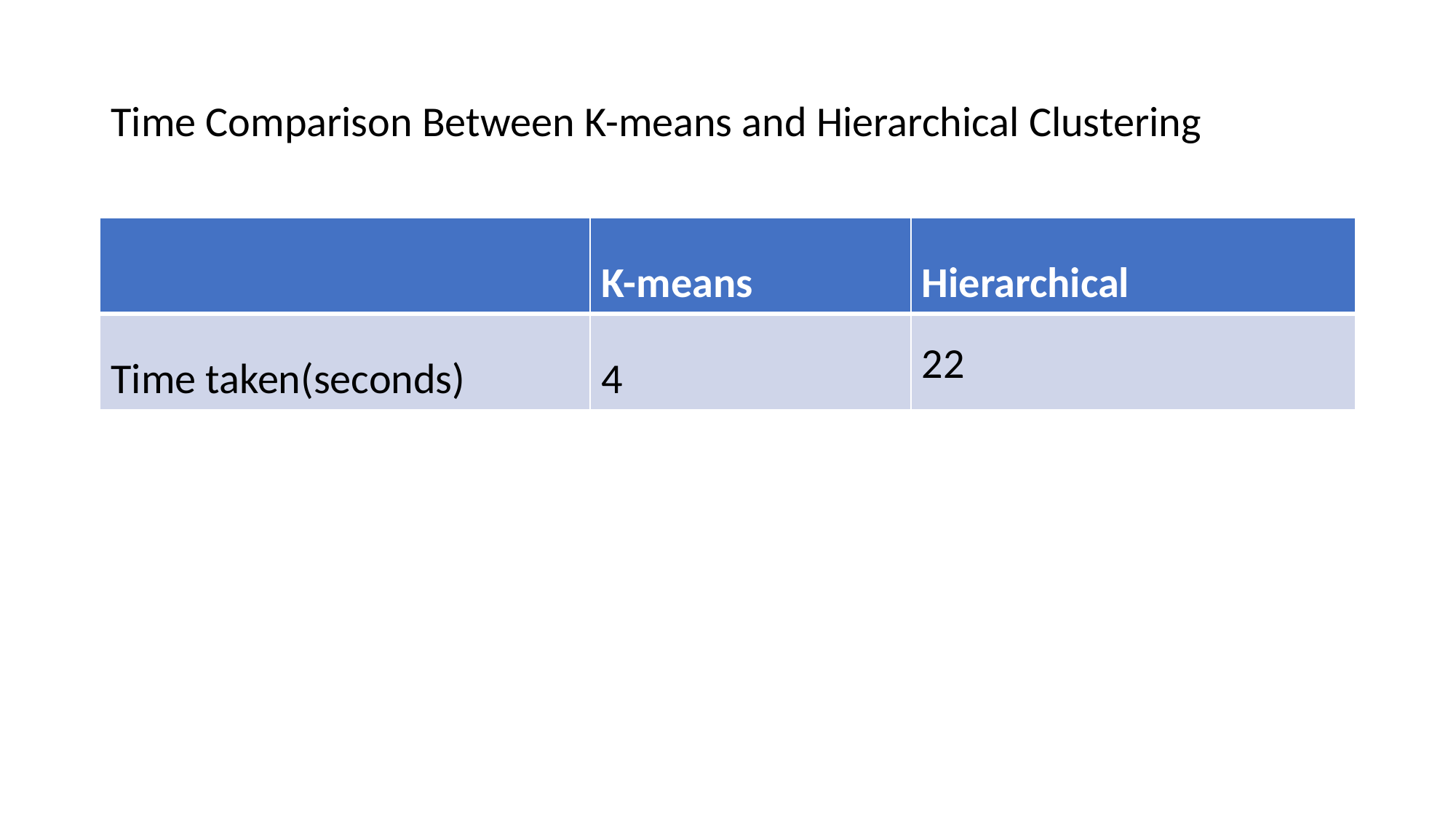

# Time Comparison Between K-means and Hierarchical Clustering
| ​ | K-means​ | Hierarchical​ |
| --- | --- | --- |
| Time taken(seconds)​ | 4 | 22 |